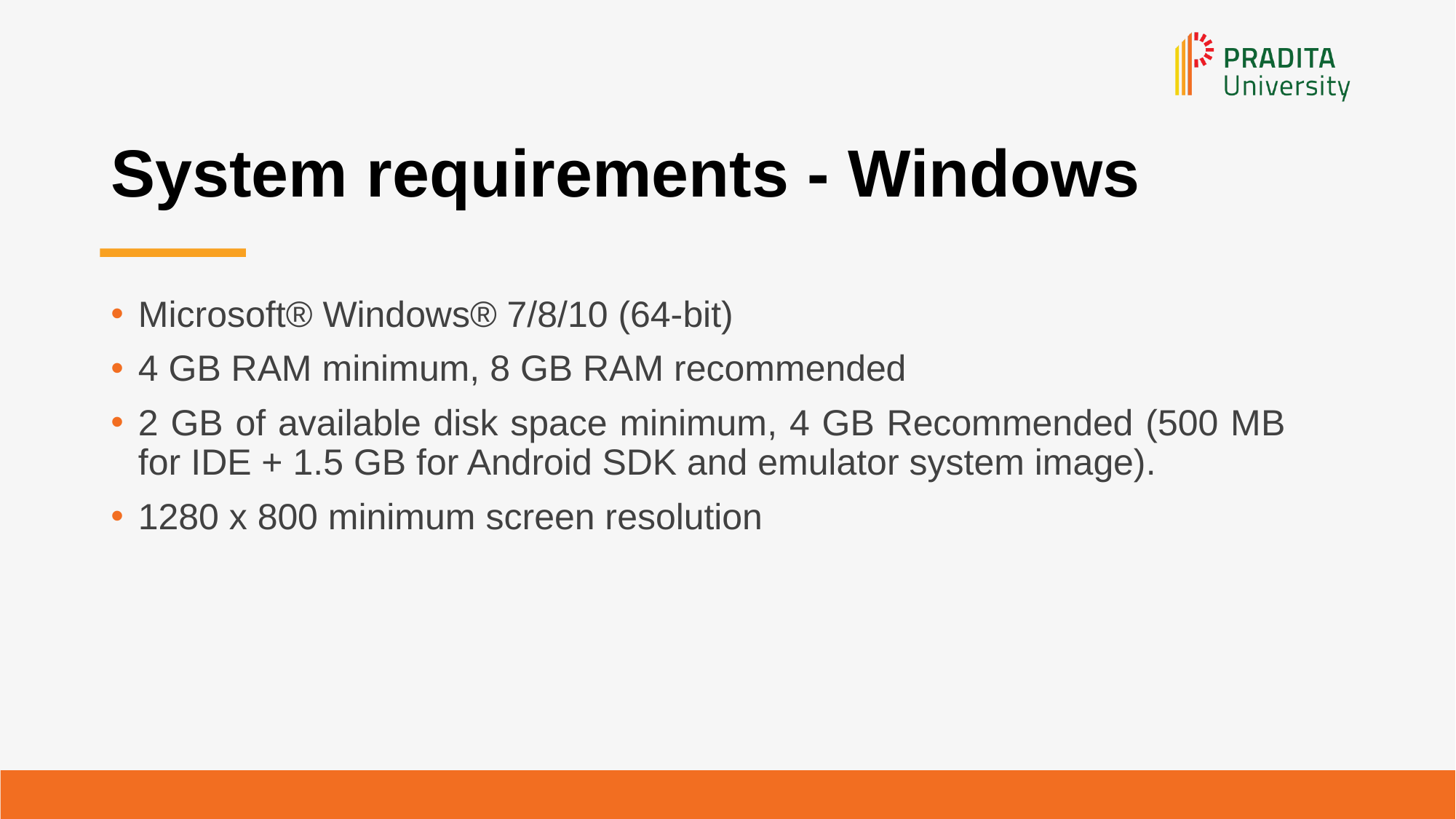

# System requirements - Windows
Microsoft® Windows® 7/8/10 (64-bit)
4 GB RAM minimum, 8 GB RAM recommended
2 GB of available disk space minimum, 4 GB Recommended (500 MB for IDE + 1.5 GB for Android SDK and emulator system image).
1280 x 800 minimum screen resolution